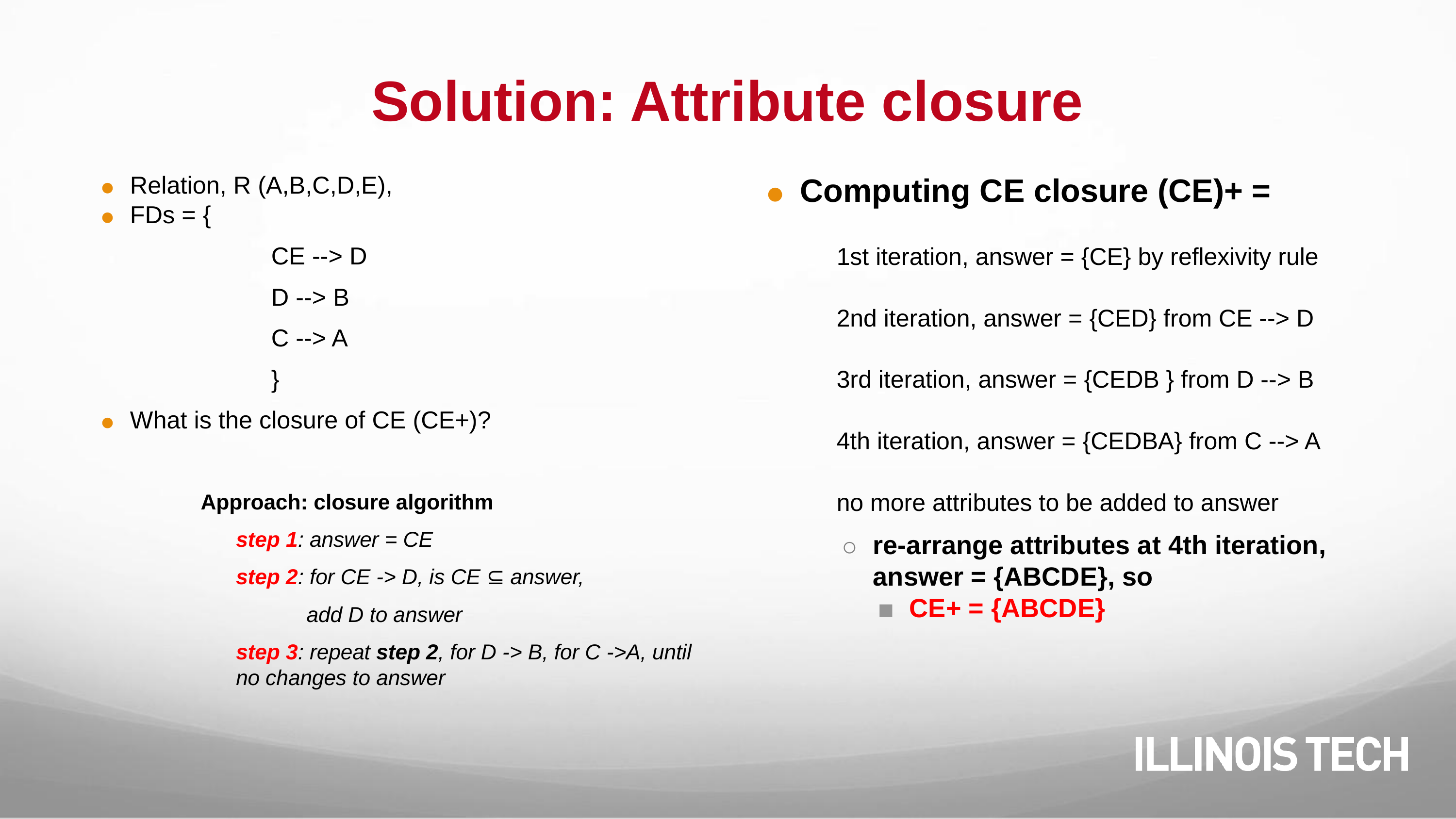

# Solution: Attribute closure
Computing CE closure (CE)+ =
1st iteration, answer = {CE} by reflexivity rule
2nd iteration, answer = {CED} from CE --> D
3rd iteration, answer = {CEDB } from D --> B
4th iteration, answer = {CEDBA} from C --> A
no more attributes to be added to answer
re-arrange attributes at 4th iteration, answer = {ABCDE}, so
CE+ = {ABCDE}
Relation, R (A,B,C,D,E),
FDs = {
CE --> D
D --> B
C --> A
}
What is the closure of CE (CE+)?

Approach: closure algorithm
step 1: answer = CE
step 2: for CE -> D, is CE ⊆ answer,
add D to answer
step 3: repeat step 2, for D -> B, for C ->A, until no changes to answer